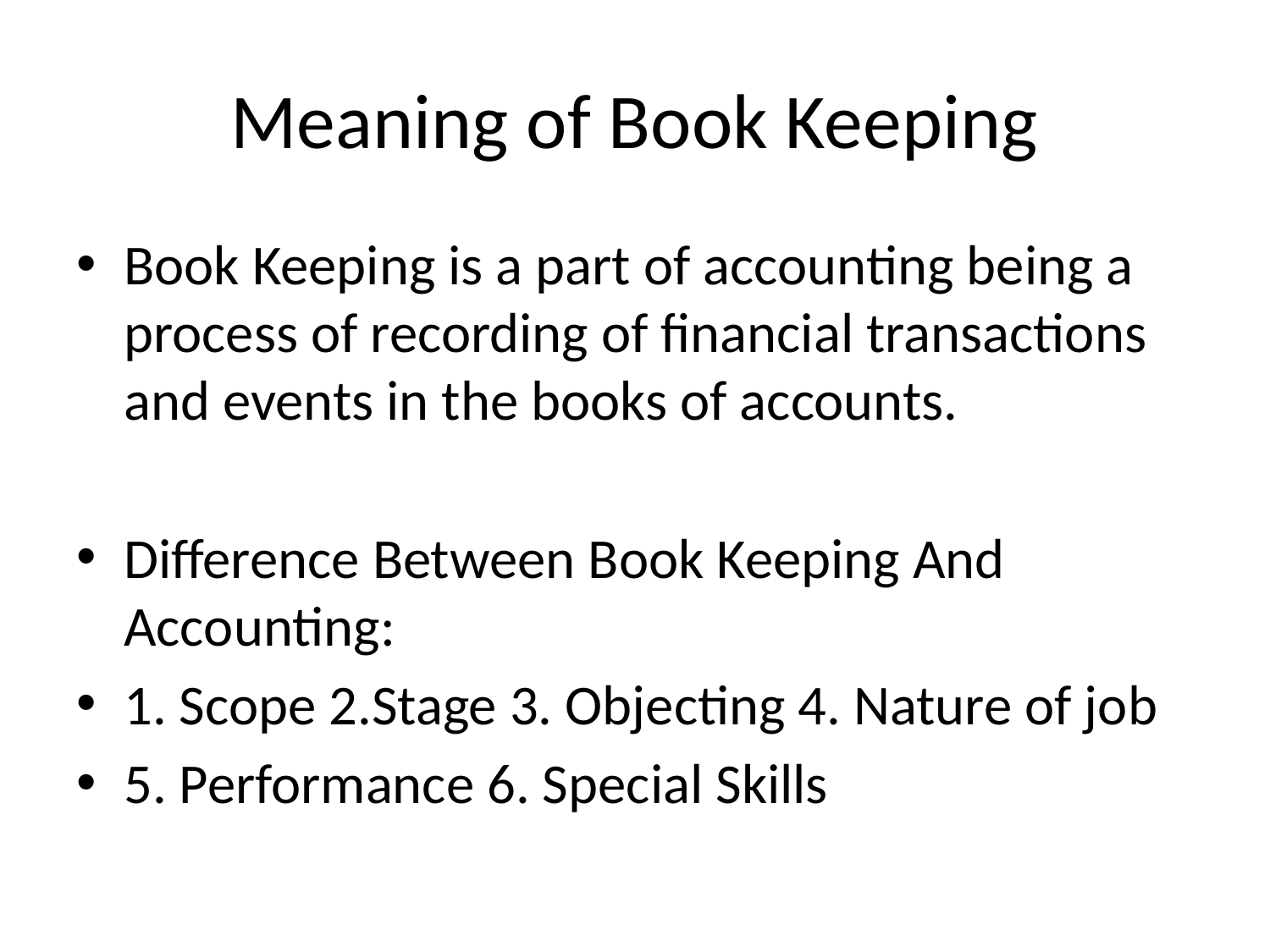

# Meaning of Book Keeping
Book Keeping is a part of accounting being a process of recording of financial transactions and events in the books of accounts.

Difference Between Book Keeping And Accounting:
1. Scope 2.Stage 3. Objecting 4. Nature of job
5. Performance 6. Special Skills